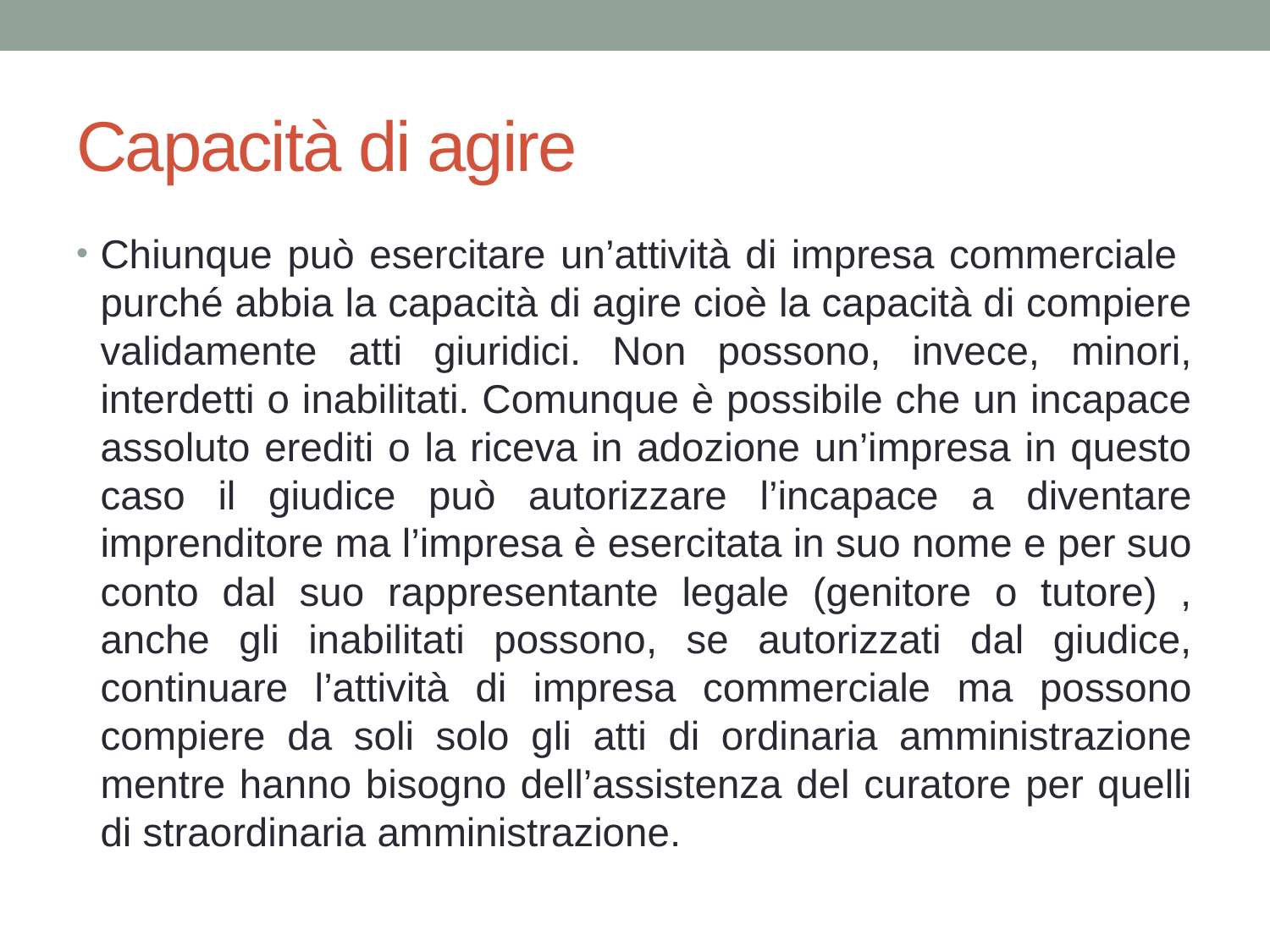

# Capacità di agire
Chiunque può esercitare un’attività di impresa commerciale  purché abbia la capacità di agire cioè la capacità di compiere validamente atti giuridici. Non possono, invece, minori, interdetti o inabilitati. Comunque è possibile che un incapace assoluto erediti o la riceva in adozione un’impresa in questo caso il giudice può autorizzare l’incapace a diventare imprenditore ma l’impresa è esercitata in suo nome e per suo conto dal suo rappresentante legale (genitore o tutore) , anche gli inabilitati possono, se autorizzati dal giudice, continuare l’attività di impresa commerciale ma possono compiere da soli solo gli atti di ordinaria amministrazione mentre hanno bisogno dell’assistenza del curatore per quelli di straordinaria amministrazione.